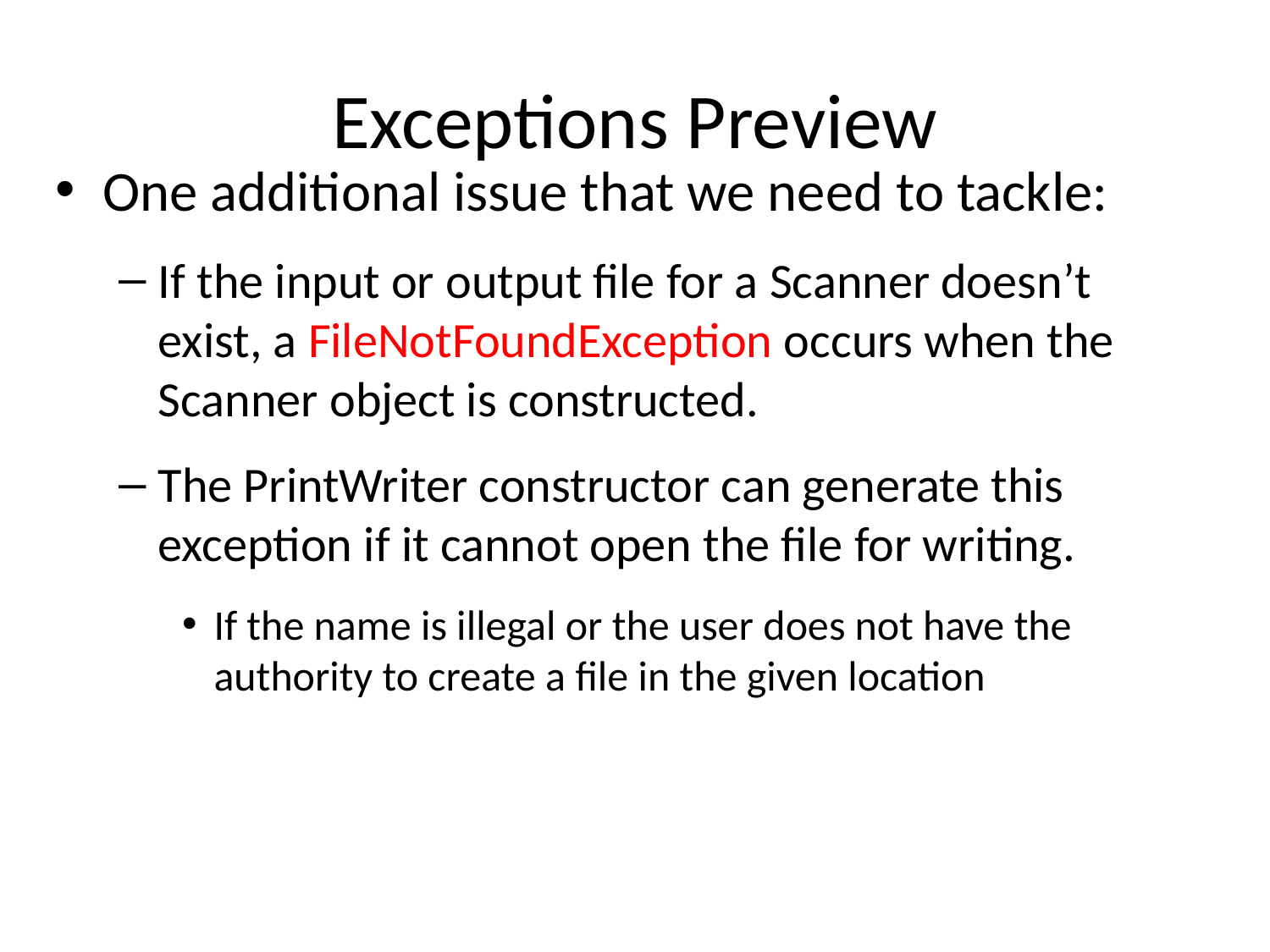

# Exceptions Preview
One additional issue that we need to tackle:
If the input or output file for a Scanner doesn’t exist, a FileNotFoundException occurs when the Scanner object is constructed.
The PrintWriter constructor can generate this exception if it cannot open the file for writing.
If the name is illegal or the user does not have the authority to create a file in the given location